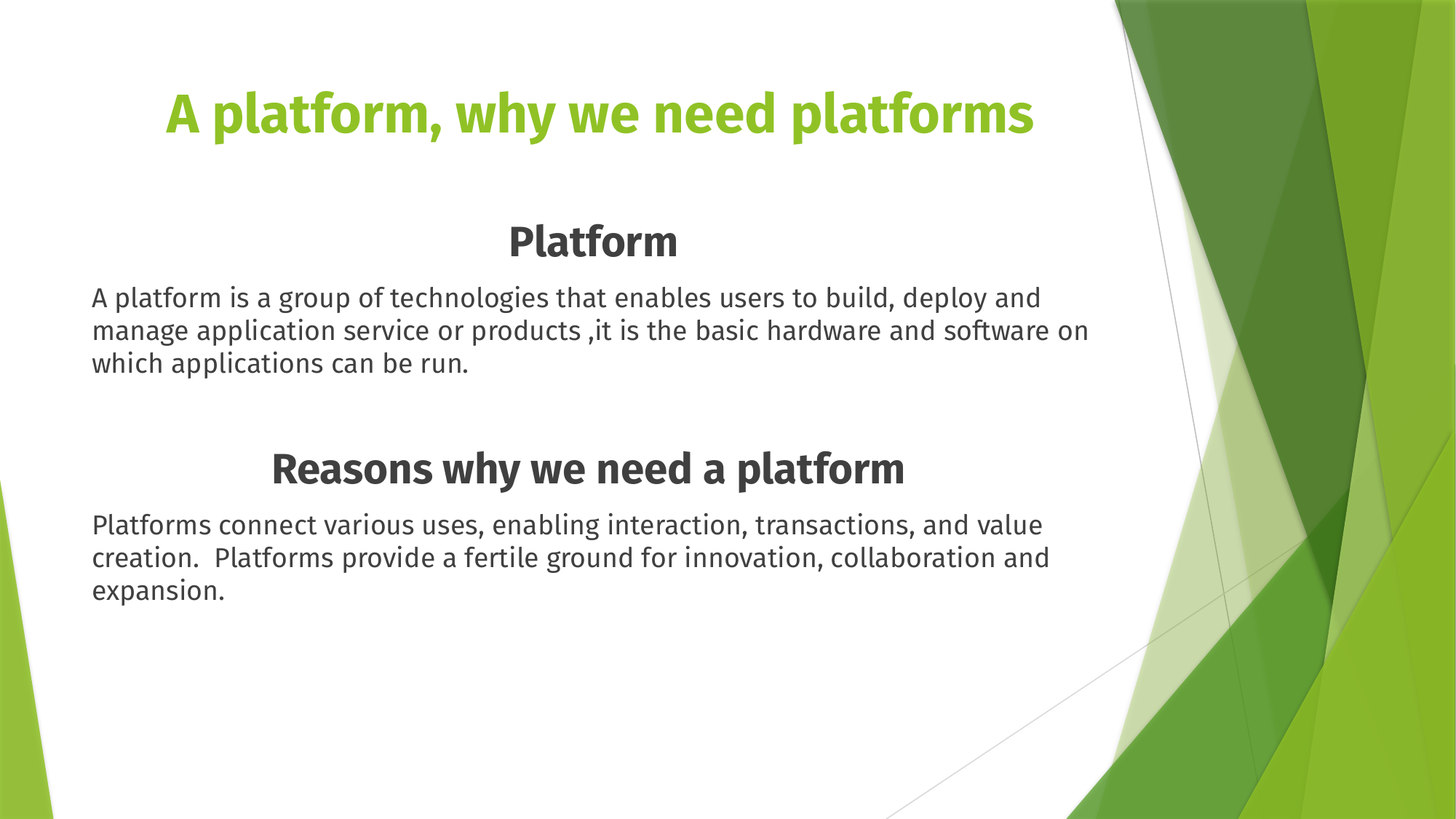

# A platform, why we need platforms
Platform
A platform is a group of technologies that enables users to build, deploy and manage application service or products ,it is the basic hardware and software on which applications can be run.

Reasons why we need a platform
Platforms connect various uses, enabling interaction, transactions, and value creation.  Platforms provide a fertile ground for innovation, collaboration and expansion.